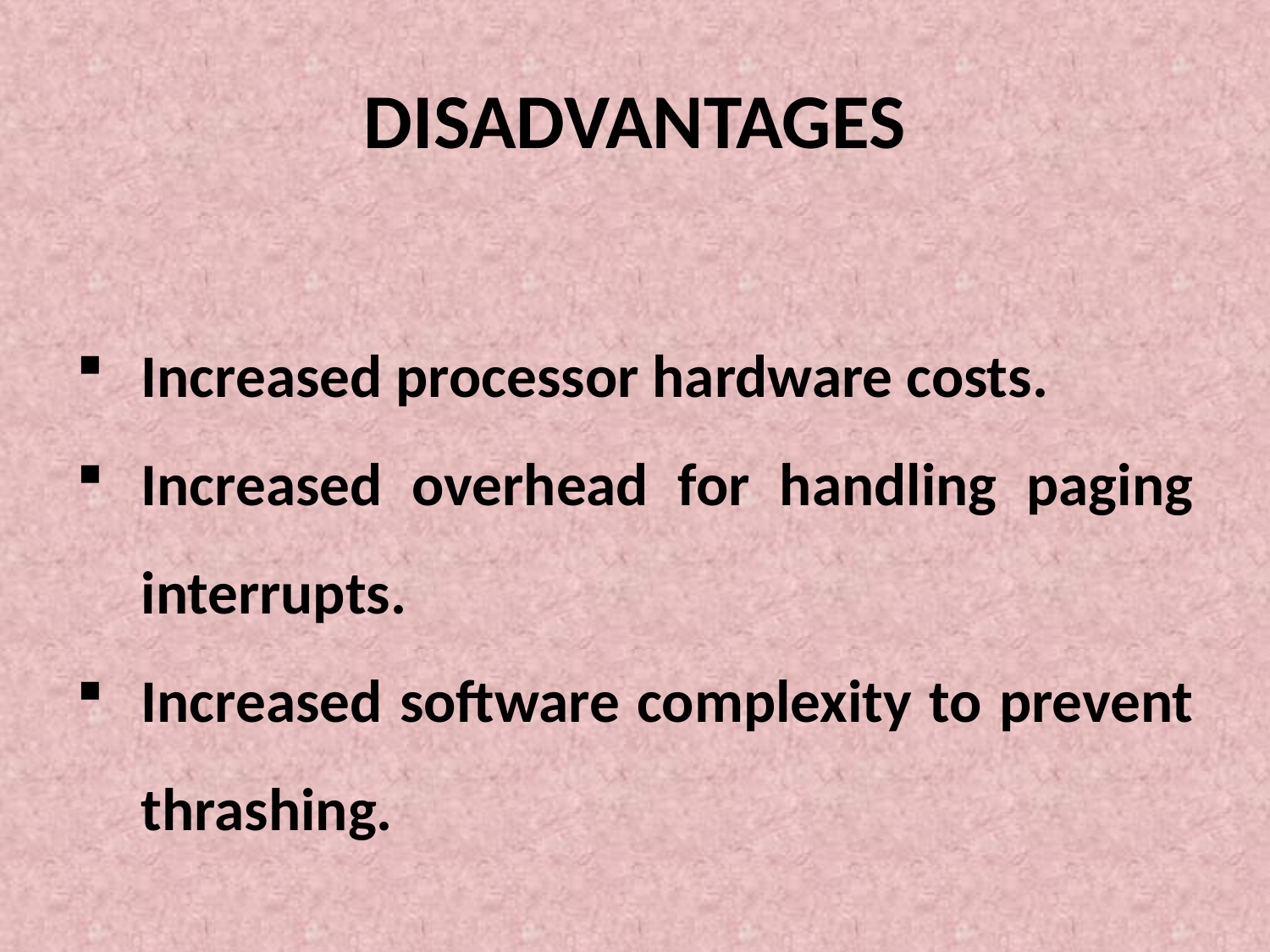

# DISADVANTAGES

Increased processor hardware costs.
Increased overhead for handling paging interrupts.
Increased software complexity to prevent thrashing.